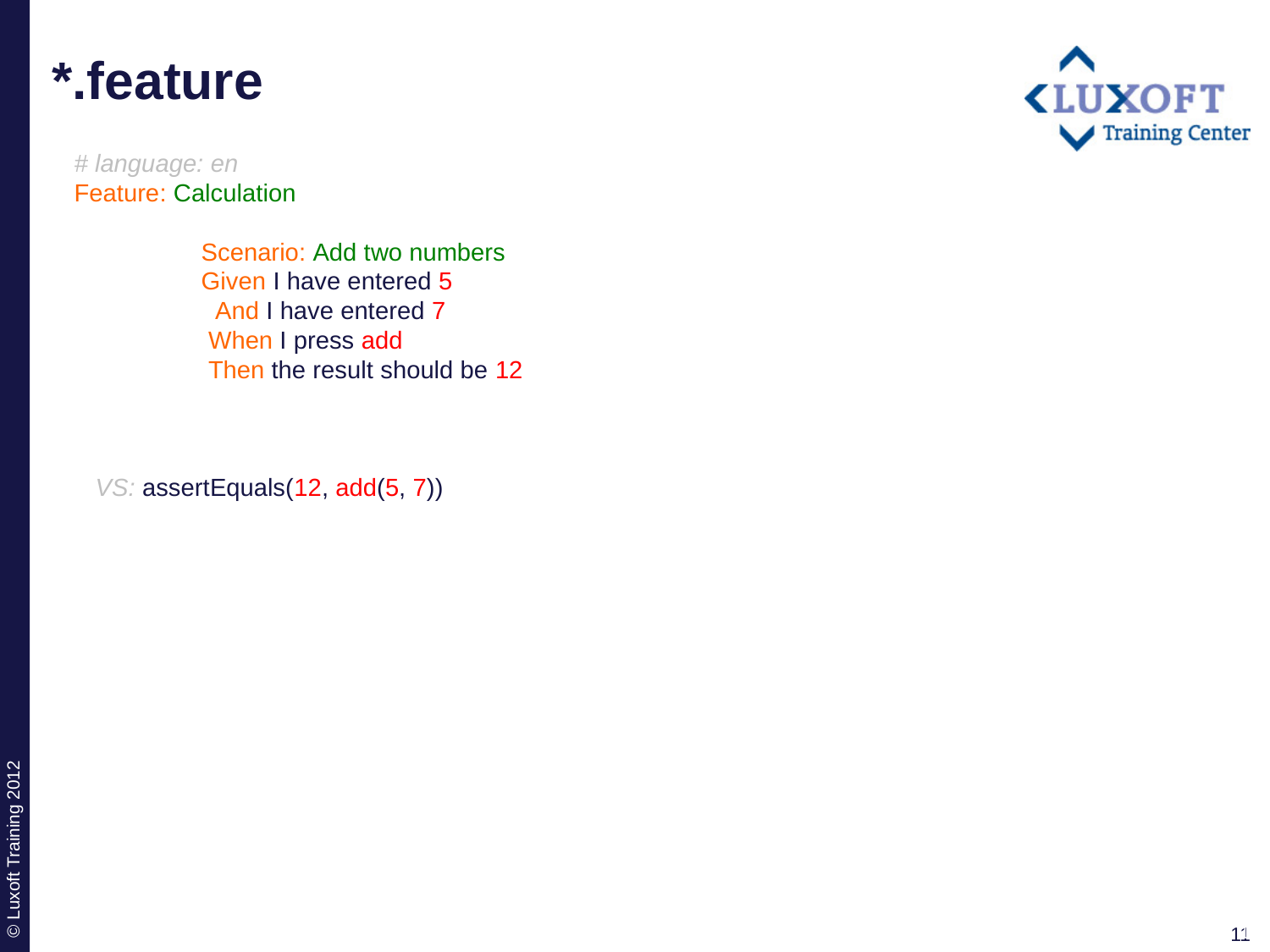

# *.feature
# language: en
Feature: Calculation

	Scenario: Add two numbers
	Given I have entered 5
	  And I have entered 7
	 When I press add
	 Then the result should be 12
VS: assertEquals(12, add(5, 7))